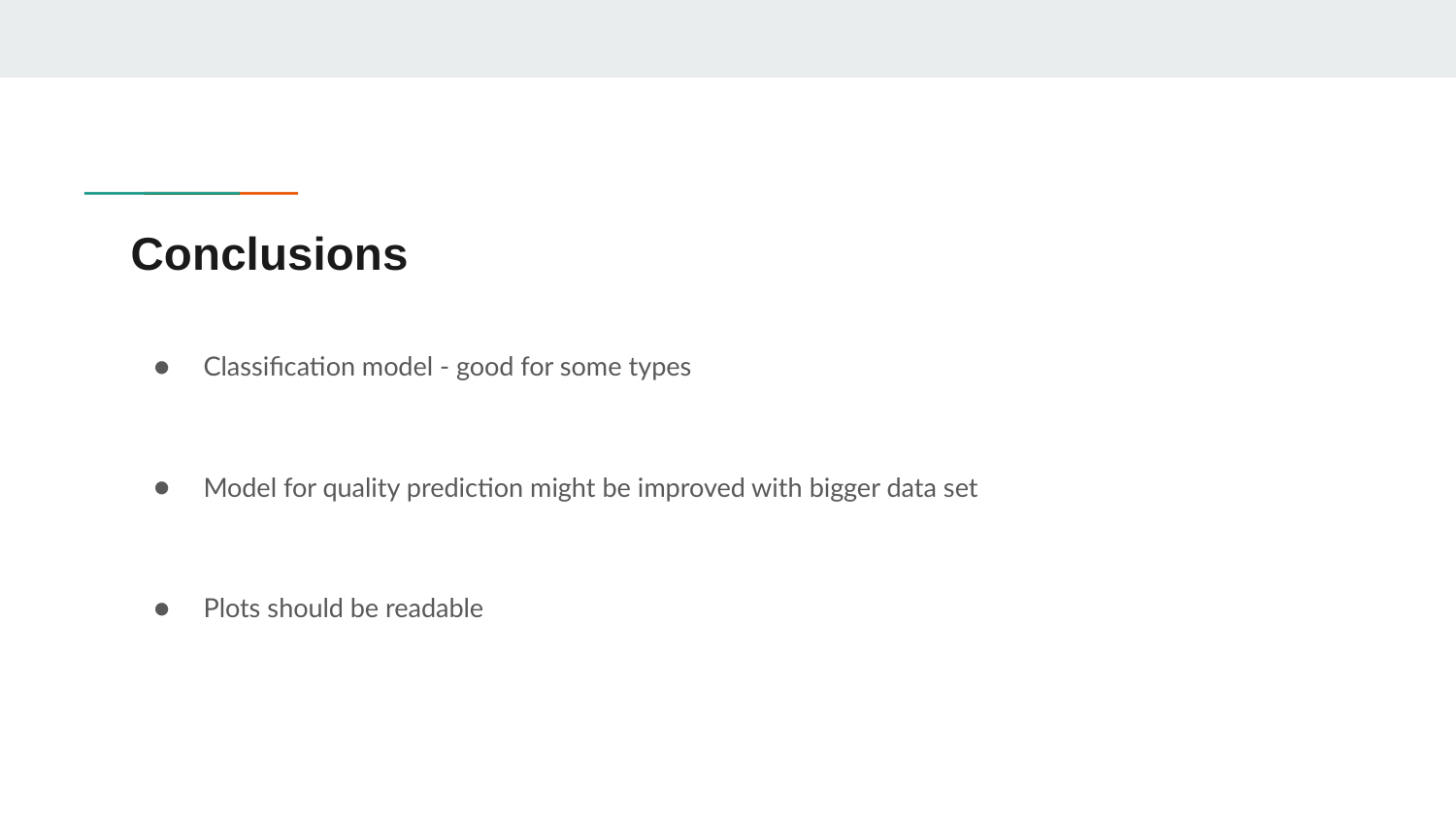

# Conclusions
Classification model - good for some types

Model for quality prediction might be improved with bigger data set

Plots should be readable